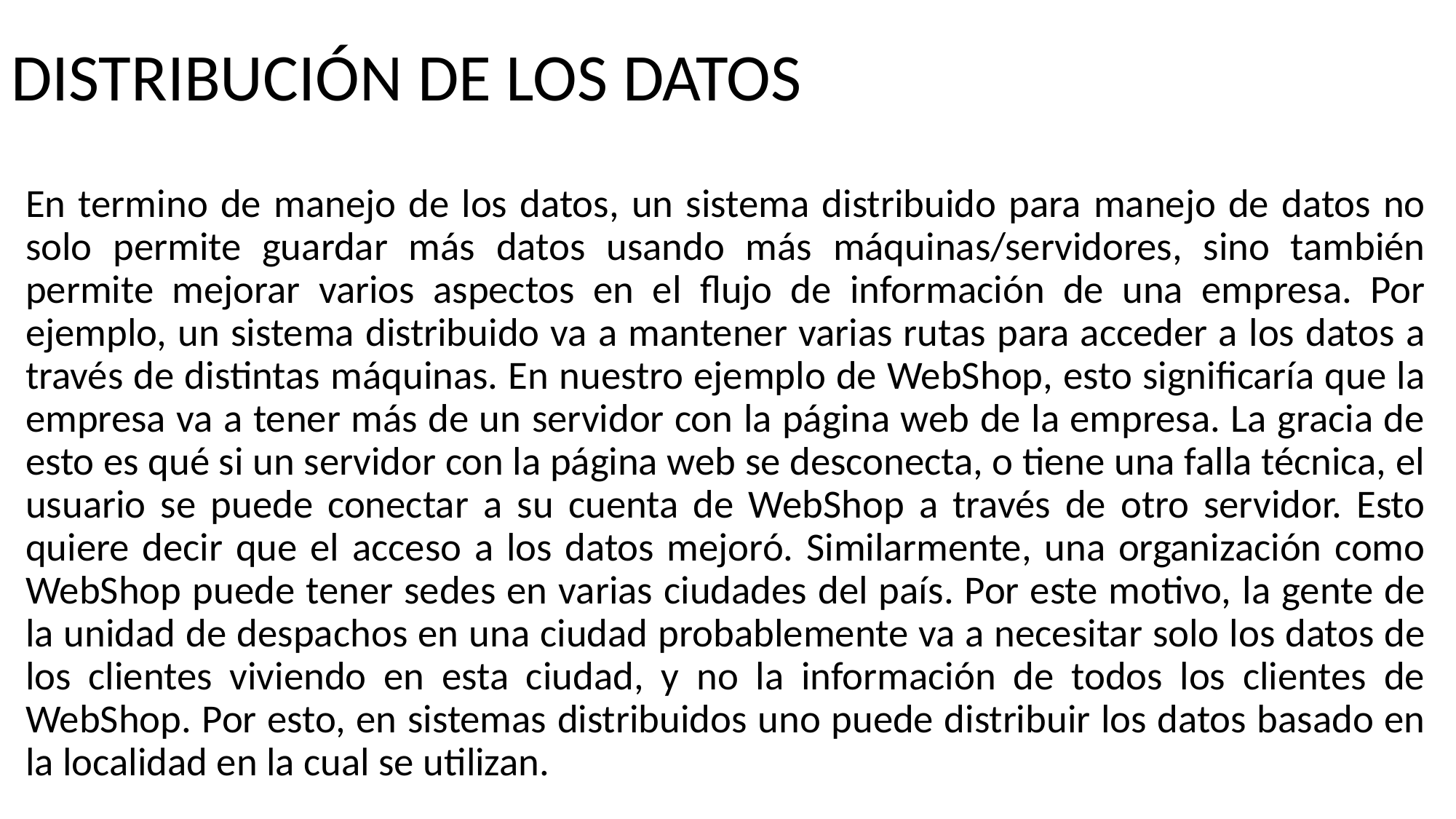

# DISTRIBUCIÓN DE LOS DATOS
En termino de manejo de los datos, un sistema distribuido para manejo de datos no solo permite guardar más datos usando más máquinas/servidores, sino también permite mejorar varios aspectos en el flujo de información de una empresa. Por ejemplo, un sistema distribuido va a mantener varias rutas para acceder a los datos a través de distintas máquinas. En nuestro ejemplo de WebShop, esto significaría que la empresa va a tener más de un servidor con la página web de la empresa. La gracia de esto es qué si un servidor con la página web se desconecta, o tiene una falla técnica, el usuario se puede conectar a su cuenta de WebShop a través de otro servidor. Esto quiere decir que el acceso a los datos mejoró. Similarmente, una organización como WebShop puede tener sedes en varias ciudades del país. Por este motivo, la gente de la unidad de despachos en una ciudad probablemente va a necesitar solo los datos de los clientes viviendo en esta ciudad, y no la información de todos los clientes de WebShop. Por esto, en sistemas distribuidos uno puede distribuir los datos basado en la localidad en la cual se utilizan.